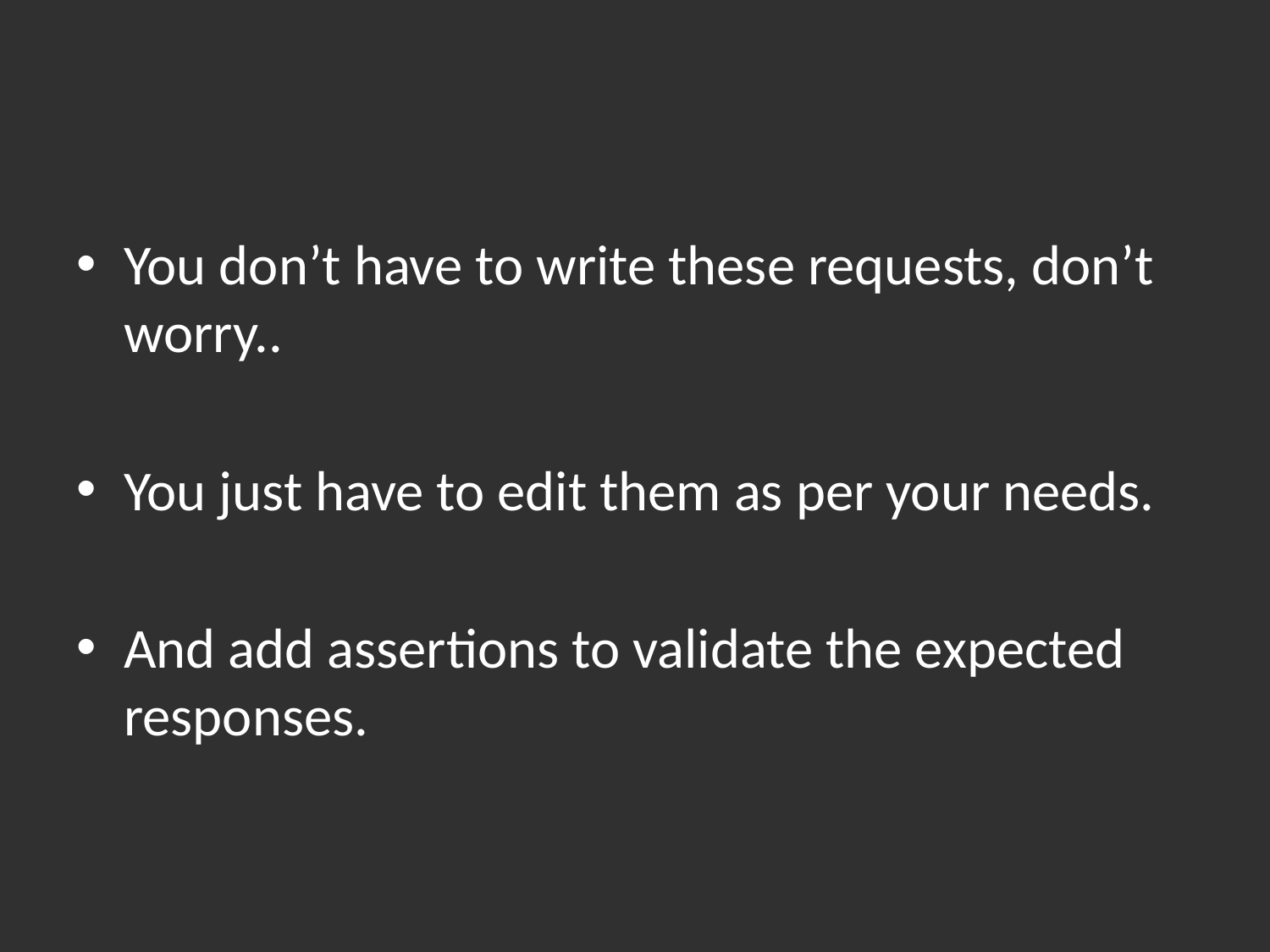

You don’t have to write these requests, don’t worry..

You just have to edit them as per your needs.

And add assertions to validate the expected responses.